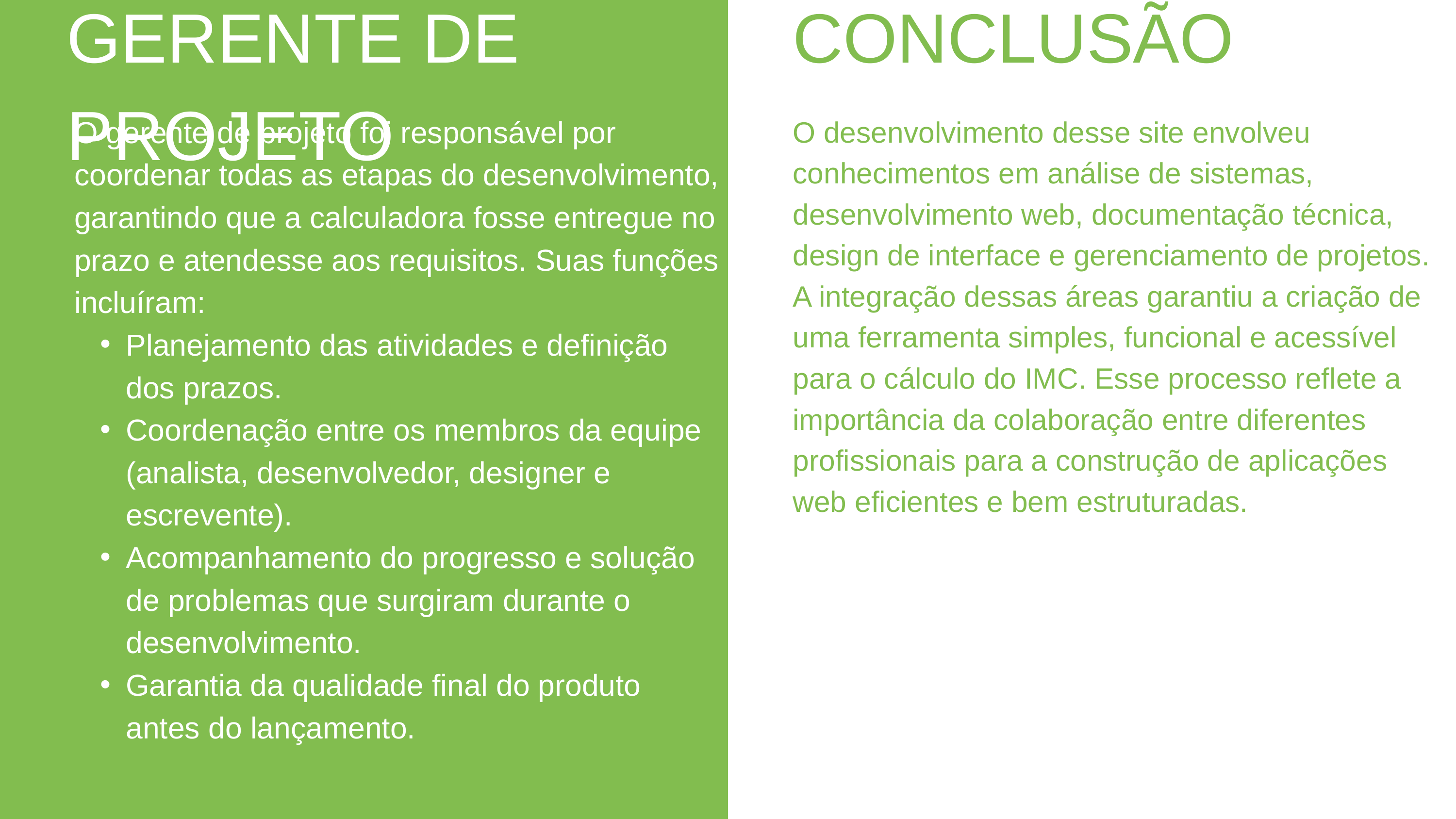

GERENTE DE PROJETO
CONCLUSÃO
O gerente de projeto foi responsável por coordenar todas as etapas do desenvolvimento, garantindo que a calculadora fosse entregue no prazo e atendesse aos requisitos. Suas funções incluíram:
Planejamento das atividades e definição dos prazos.
Coordenação entre os membros da equipe (analista, desenvolvedor, designer e escrevente).
Acompanhamento do progresso e solução de problemas que surgiram durante o desenvolvimento.
Garantia da qualidade final do produto antes do lançamento.

O desenvolvimento desse site envolveu conhecimentos em análise de sistemas, desenvolvimento web, documentação técnica, design de interface e gerenciamento de projetos. A integração dessas áreas garantiu a criação de uma ferramenta simples, funcional e acessível para o cálculo do IMC. Esse processo reflete a importância da colaboração entre diferentes profissionais para a construção de aplicações web eficientes e bem estruturadas.